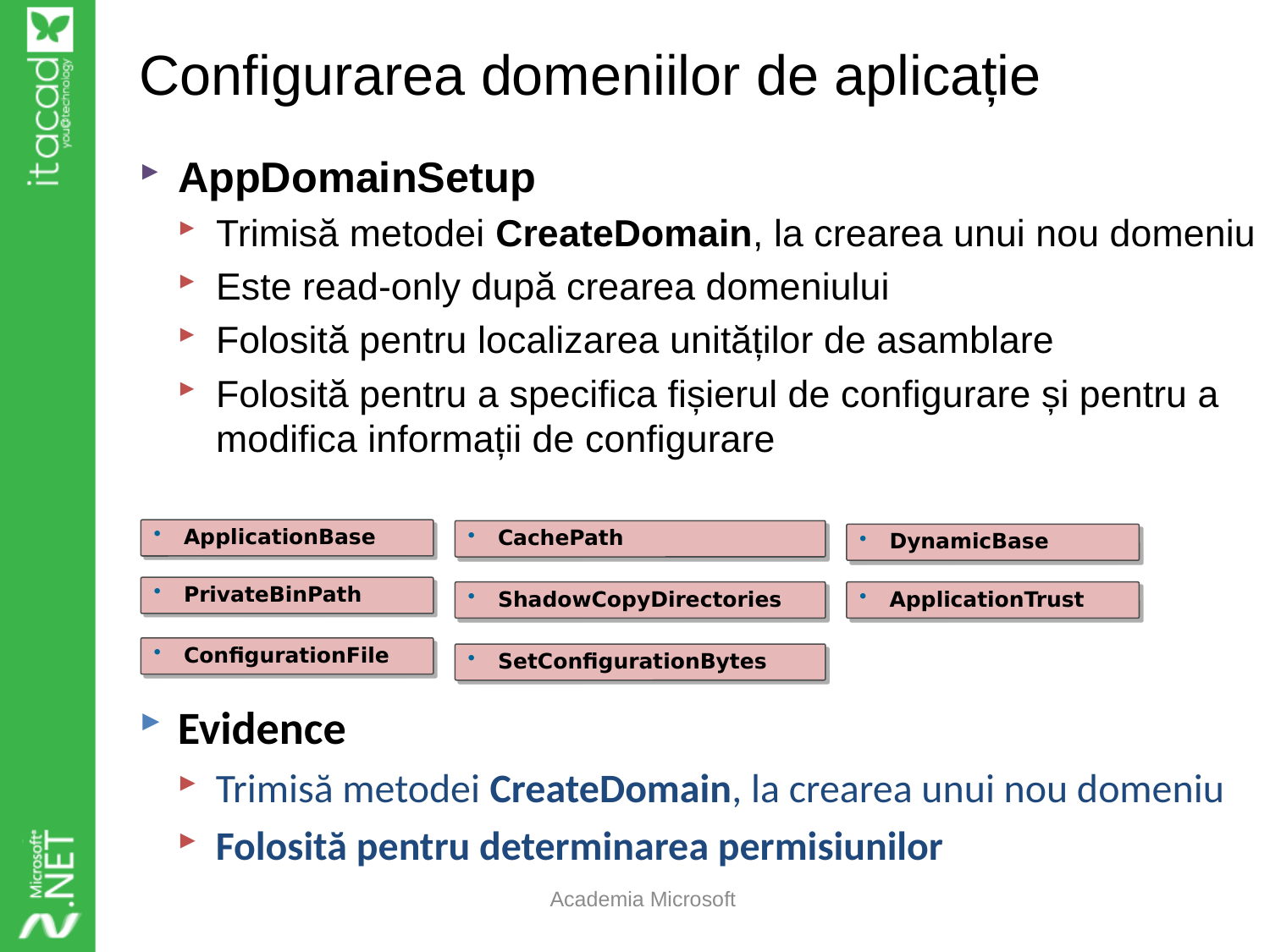

# Configurarea domeniilor de aplicație
AppDomainSetup
Trimisă metodei CreateDomain, la crearea unui nou domeniu
Este read-only după crearea domeniului
Folosită pentru localizarea unităților de asamblare
Folosită pentru a specifica fișierul de configurare și pentru a modifica informații de configurare

ApplicationBase
CachePath
DynamicBase
PrivateBinPath
ShadowCopyDirectories
ApplicationTrust
ConfigurationFile
SetConfigurationBytes
Evidence
Trimisă metodei CreateDomain, la crearea unui nou domeniu
Folosită pentru determinarea permisiunilor

Academia Microsoft